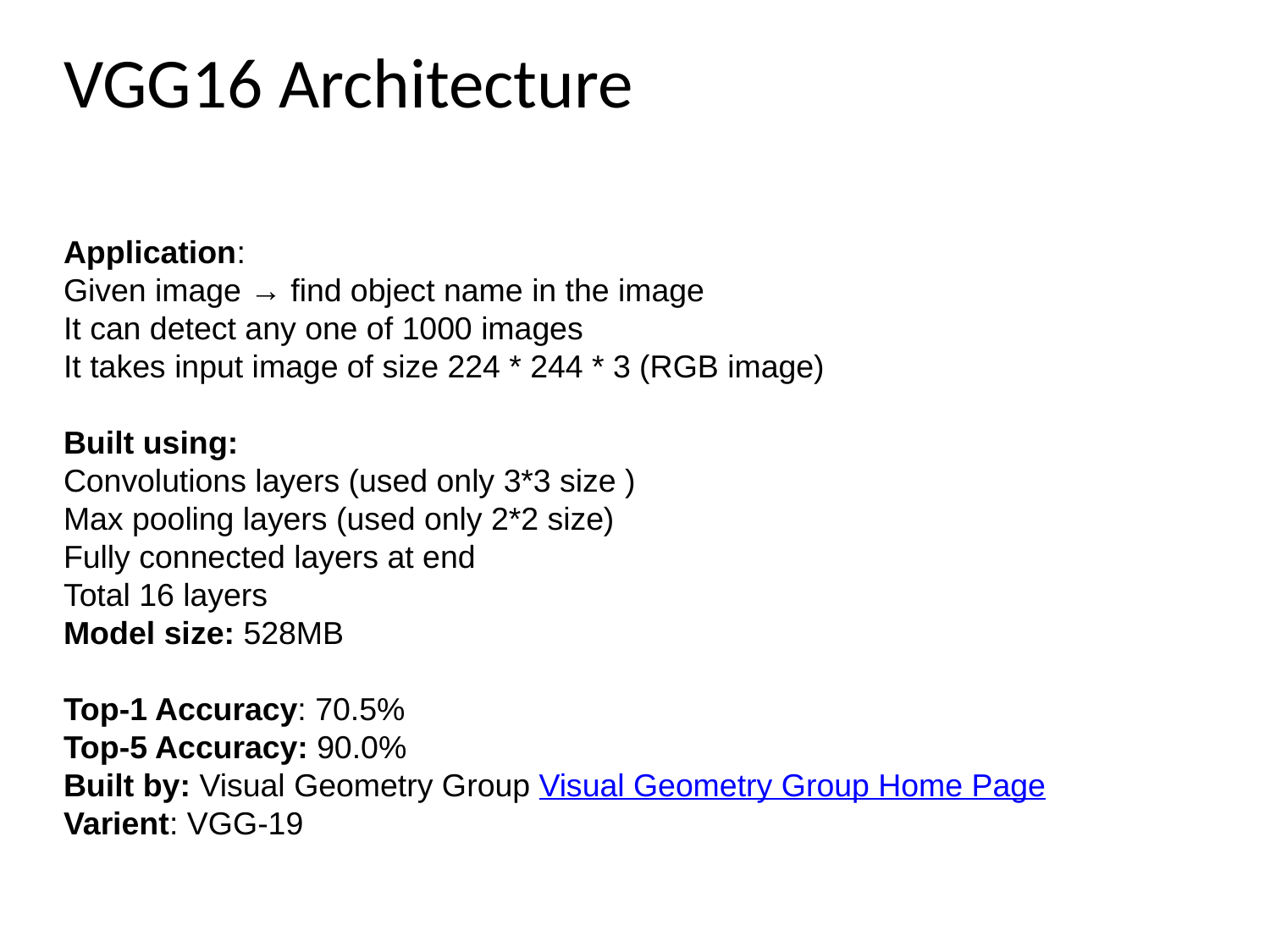

# VGG16 Architecture
Application:
Given image → find object name in the image
It can detect any one of 1000 images
It takes input image of size 224 * 244 * 3 (RGB image)

Built using:
Convolutions layers (used only 3*3 size )
Max pooling layers (used only 2*2 size)
Fully connected layers at end
Total 16 layers
Model size: 528MB

Top-1 Accuracy: 70.5%
Top-5 Accuracy: 90.0%
Built by: Visual Geometry Group Visual Geometry Group Home Page
Varient: VGG-19